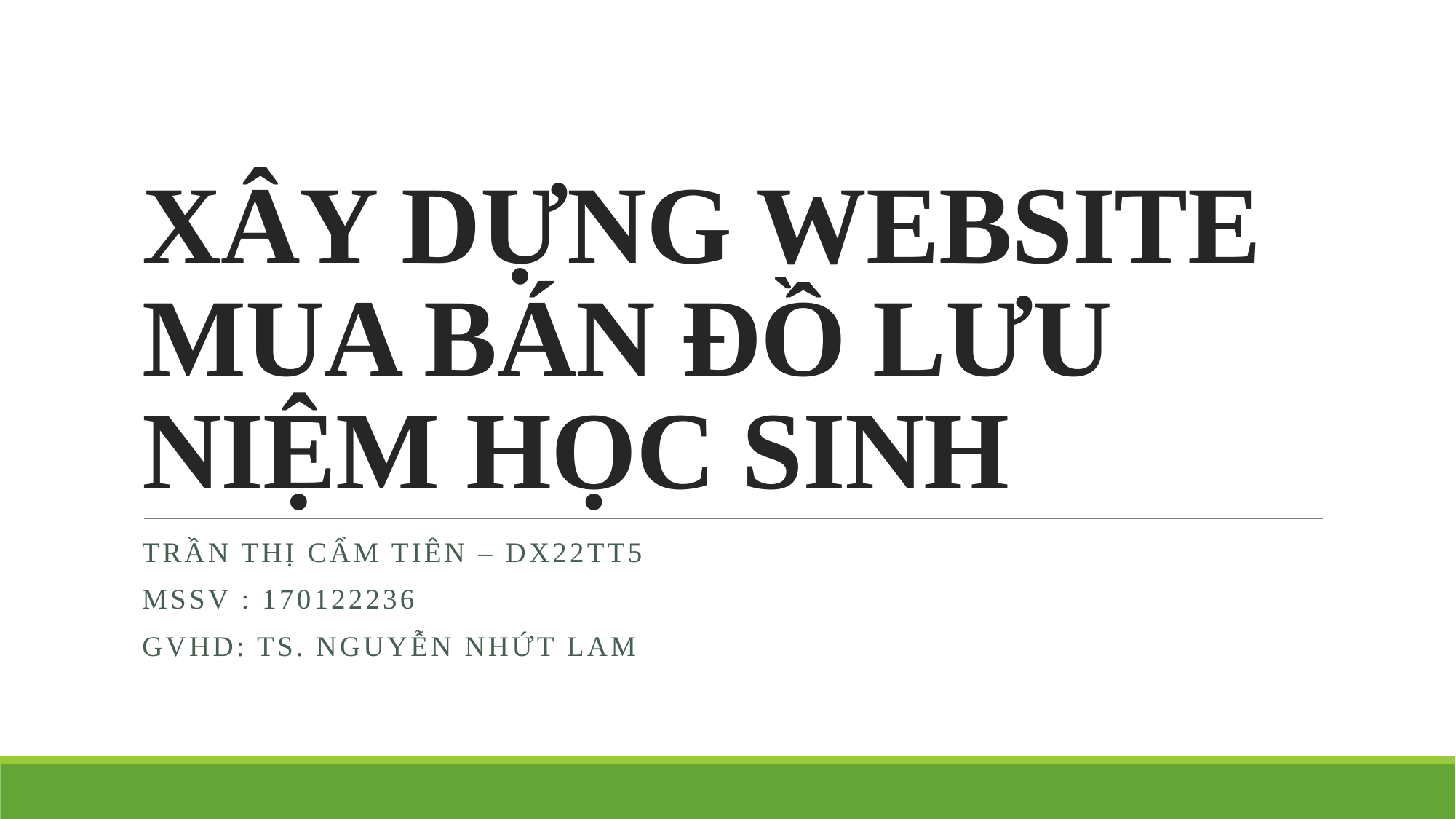

# XÂY DỰNG WEBSITE MUA BÁN ĐỒ LƯU NIỆM HỌC SINH
Trần Thị Cẩm Tiên – DX22TT5
MSSV : 170122236
GVHD: TS. Nguyễn Nhứt Lam